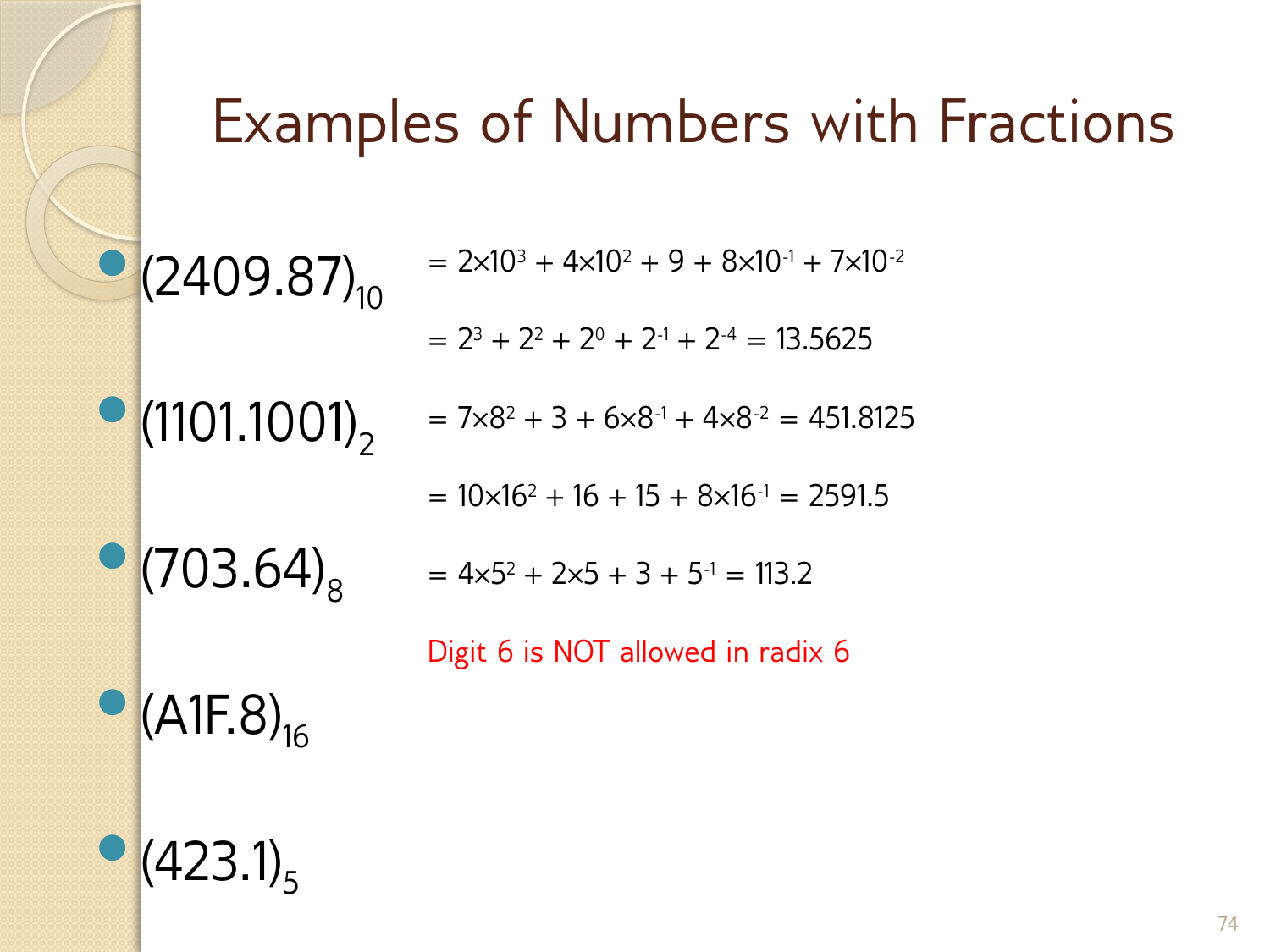

# Examples of Numbers with Fractions
(2409.87)10
(1101.1001)2
(703.64)8
(A1F.8)16
(423.1)5
(263.5)6
= 2×103 + 4×102 + 9 + 8×10-1 + 7×10-2
= 23 + 22 + 20 + 2-1 + 2-4 = 13.5625
= 7×82 + 3 + 6×8-1 + 4×8-2 = 451.8125
= 10×162 + 16 + 15 + 8×16-1 = 2591.5
= 4×52 + 2×5 + 3 + 5-1 = 113.2
Digit 6 is NOT allowed in radix 6
74